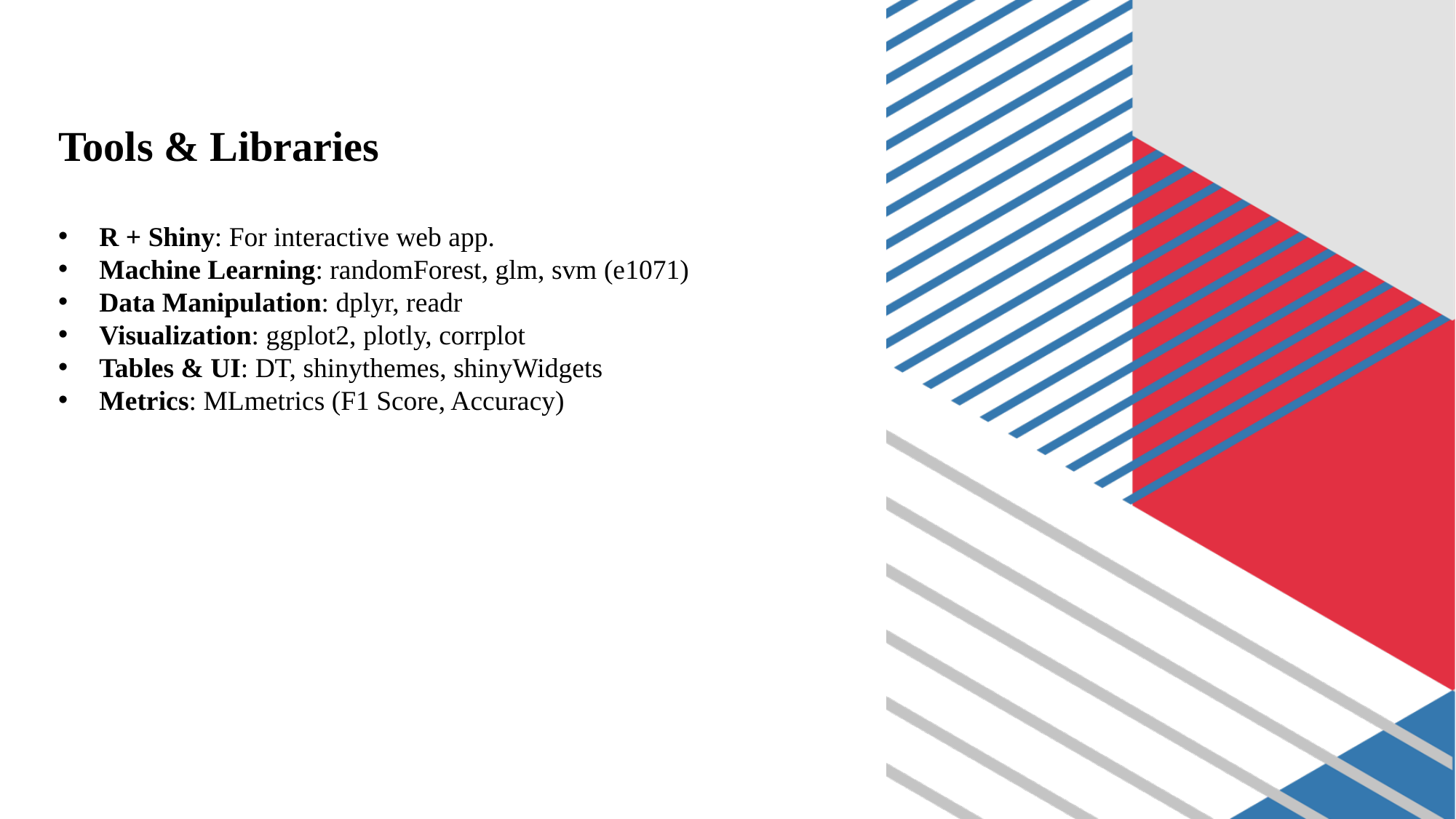

# Tools & Libraries
R + Shiny: For interactive web app.
Machine Learning: randomForest, glm, svm (e1071)
Data Manipulation: dplyr, readr
Visualization: ggplot2, plotly, corrplot
Tables & UI: DT, shinythemes, shinyWidgets
Metrics: MLmetrics (F1 Score, Accuracy)